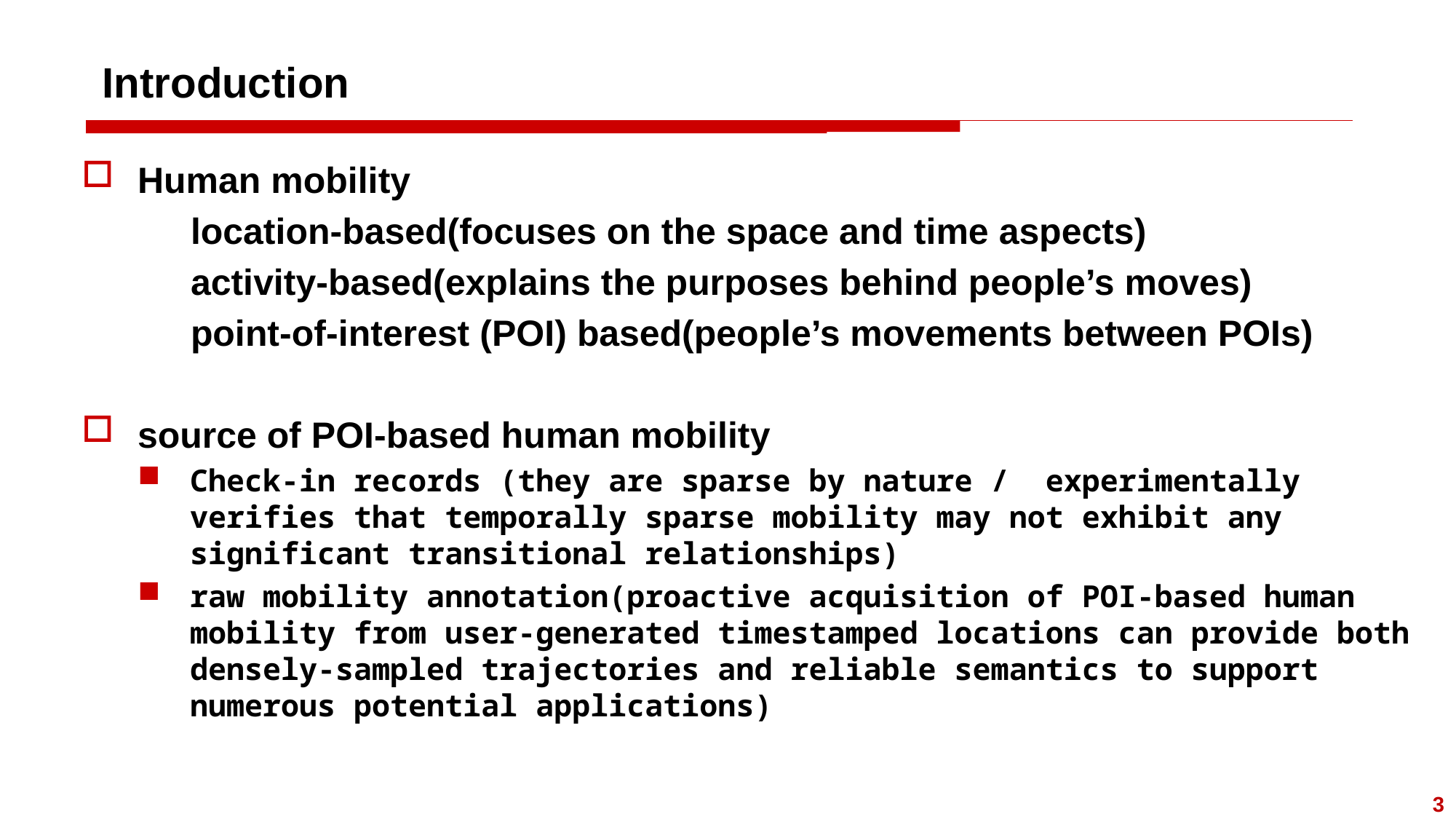

# Introduction
Human mobility
	location-based(focuses on the space and time aspects)
	activity-based(explains the purposes behind people’s moves)
	point-of-interest (POI) based(people’s movements between POIs)

source of POI-based human mobility
Check-in records (they are sparse by nature /  experimentally verifies that temporally sparse mobility may not exhibit any significant transitional relationships)
raw mobility annotation(proactive acquisition of POI-based human mobility from user-generated timestamped locations can provide both densely-sampled trajectories and reliable semantics to support numerous potential applications)

3